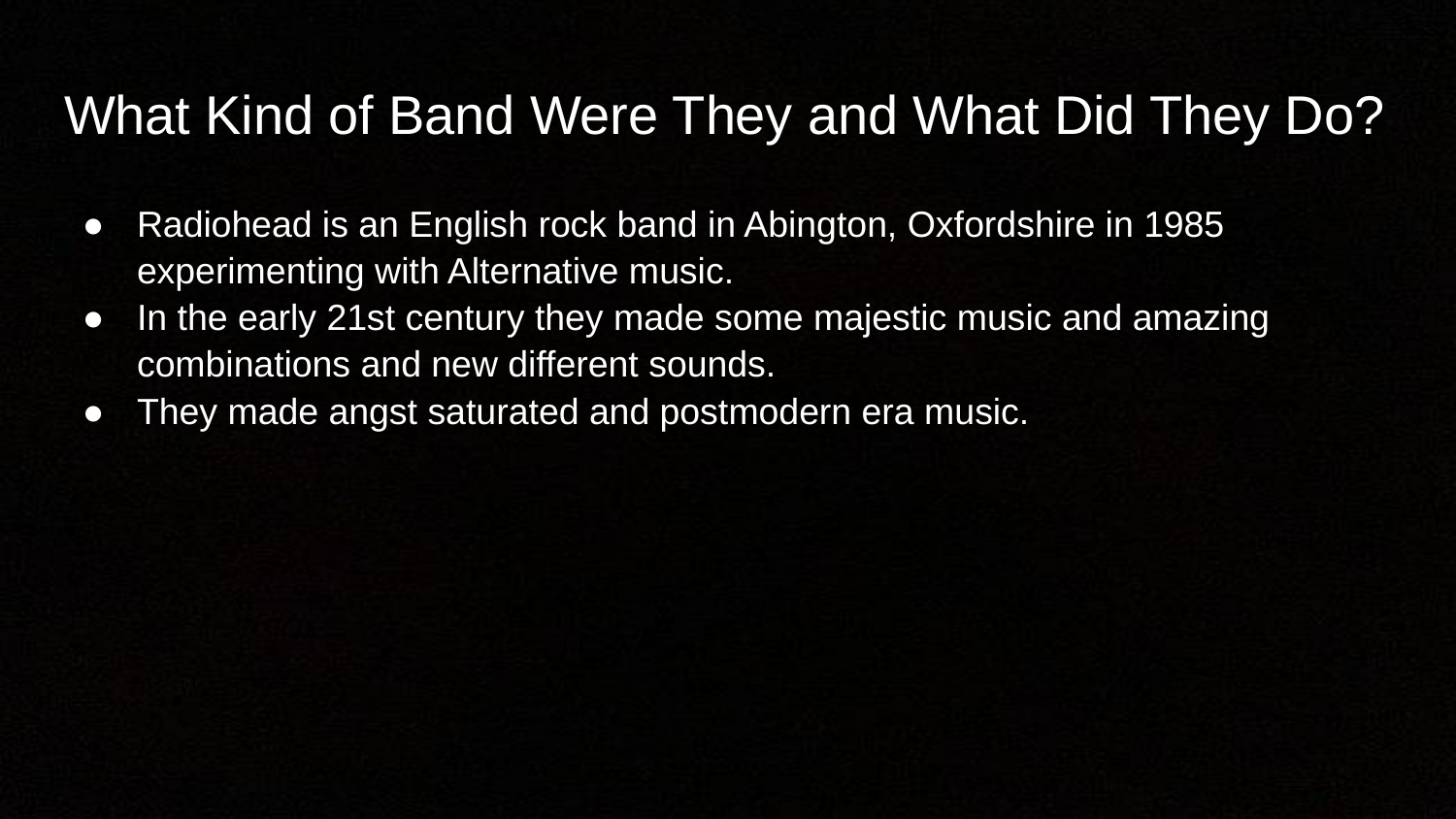

# What Kind of Band Were They and What Did They Do?
Radiohead is an English rock band in Abington, Oxfordshire in 1985 experimenting with Alternative music.
In the early 21st century they made some majestic music and amazing combinations and new different sounds.
They made angst saturated and postmodern era music.